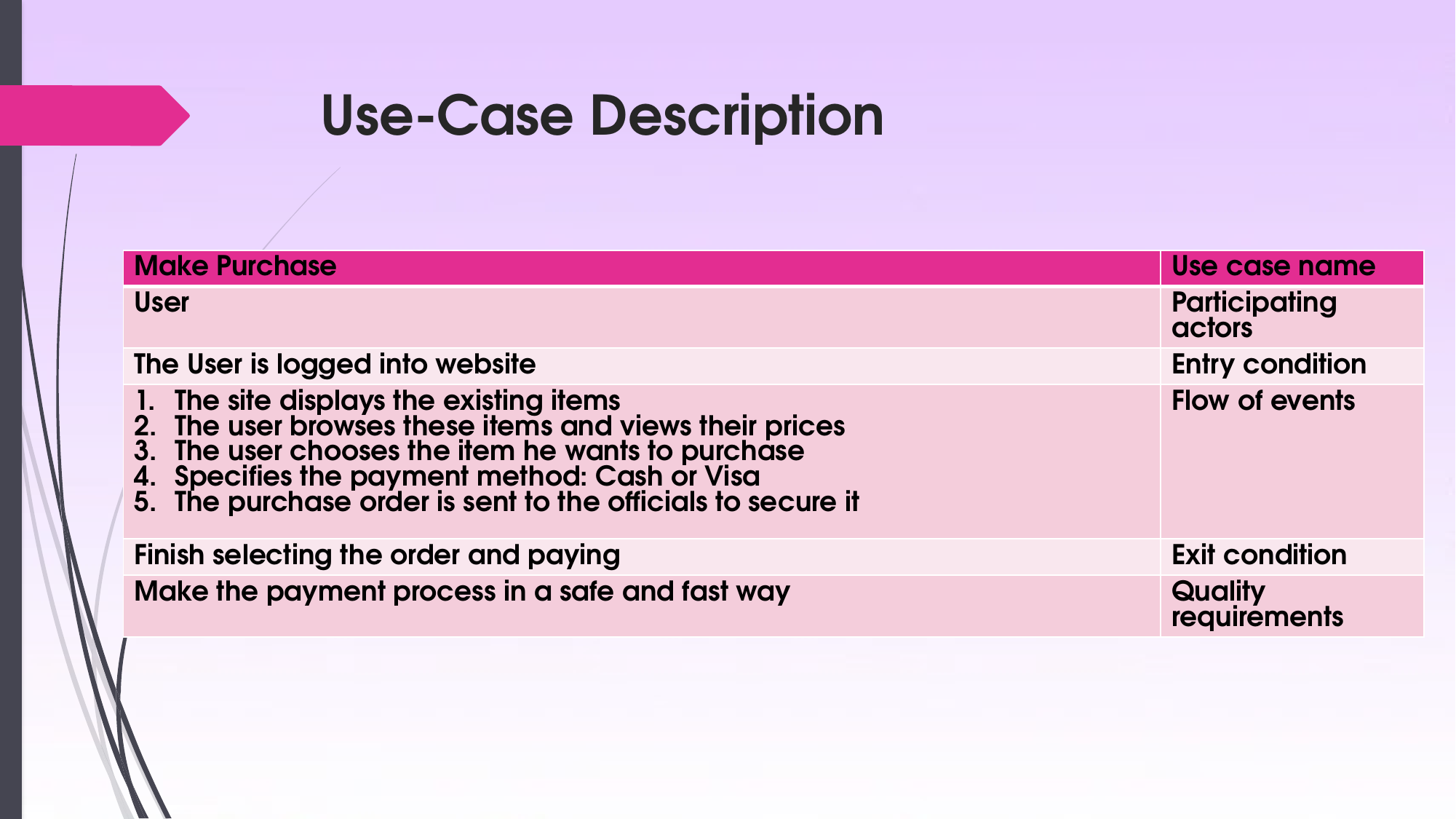

# Use-Case Description
| Make Purchase | Use case name |
| --- | --- |
| User | Participating actors |
| The User is logged into website | Entry condition |
| The site displays the existing items The user browses these items and views their prices The user chooses the item he wants to purchase Specifies the payment method: Cash or Visa The purchase order is sent to the officials to secure it | Flow of events |
| Finish selecting the order and paying | Exit condition |
| Make the payment process in a safe and fast way | Quality requirements |